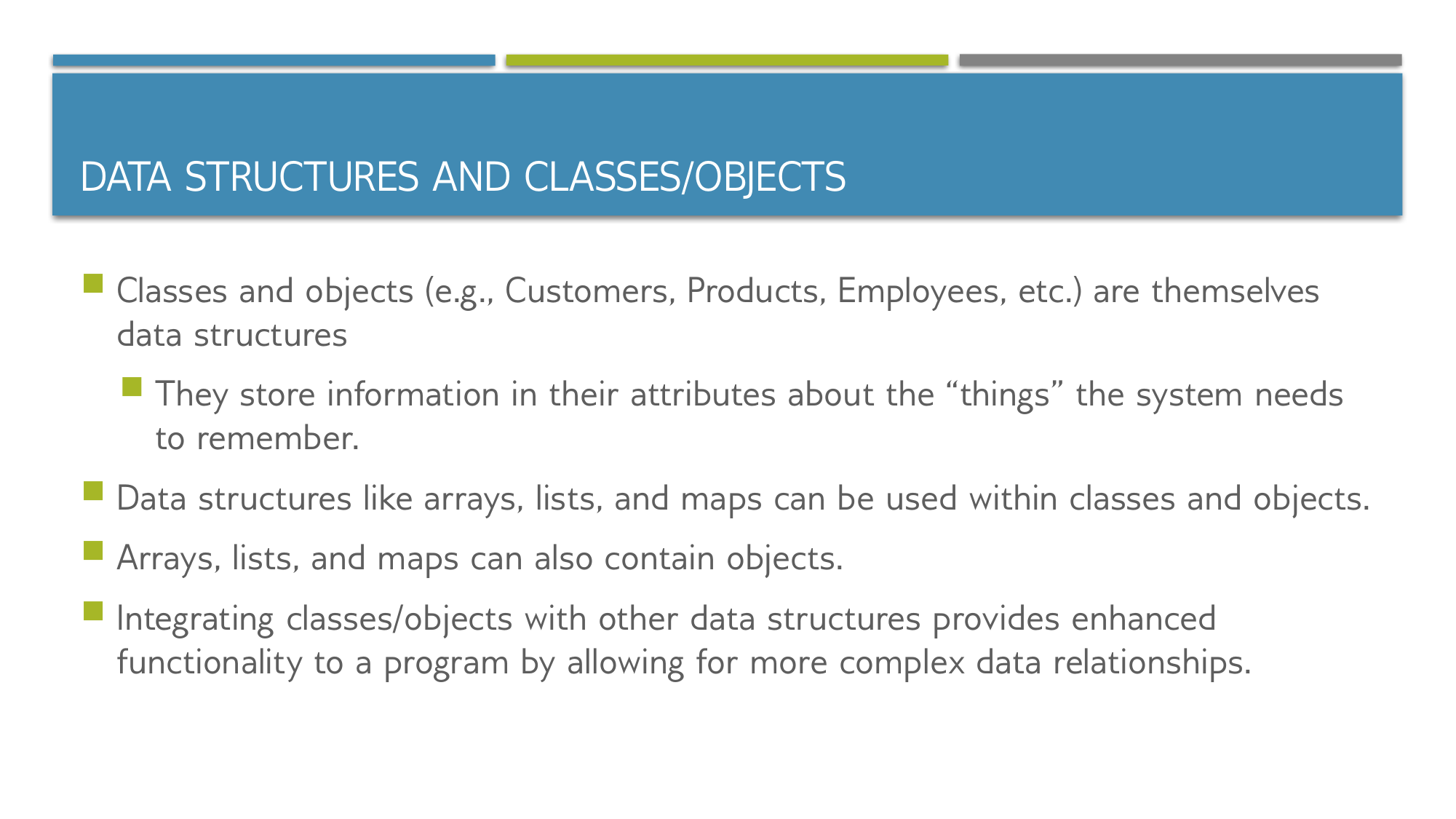

# Data Structures and Classes/Objects
Classes and objects (e.g., Customers, Products, Employees, etc.) are themselves data structures
They store information in their attributes about the “things” the system needs to remember.
Data structures like arrays, lists, and maps can be used within classes and objects.
Arrays, lists, and maps can also contain objects.
Integrating classes/objects with other data structures provides enhanced functionality to a program by allowing for more complex data relationships.